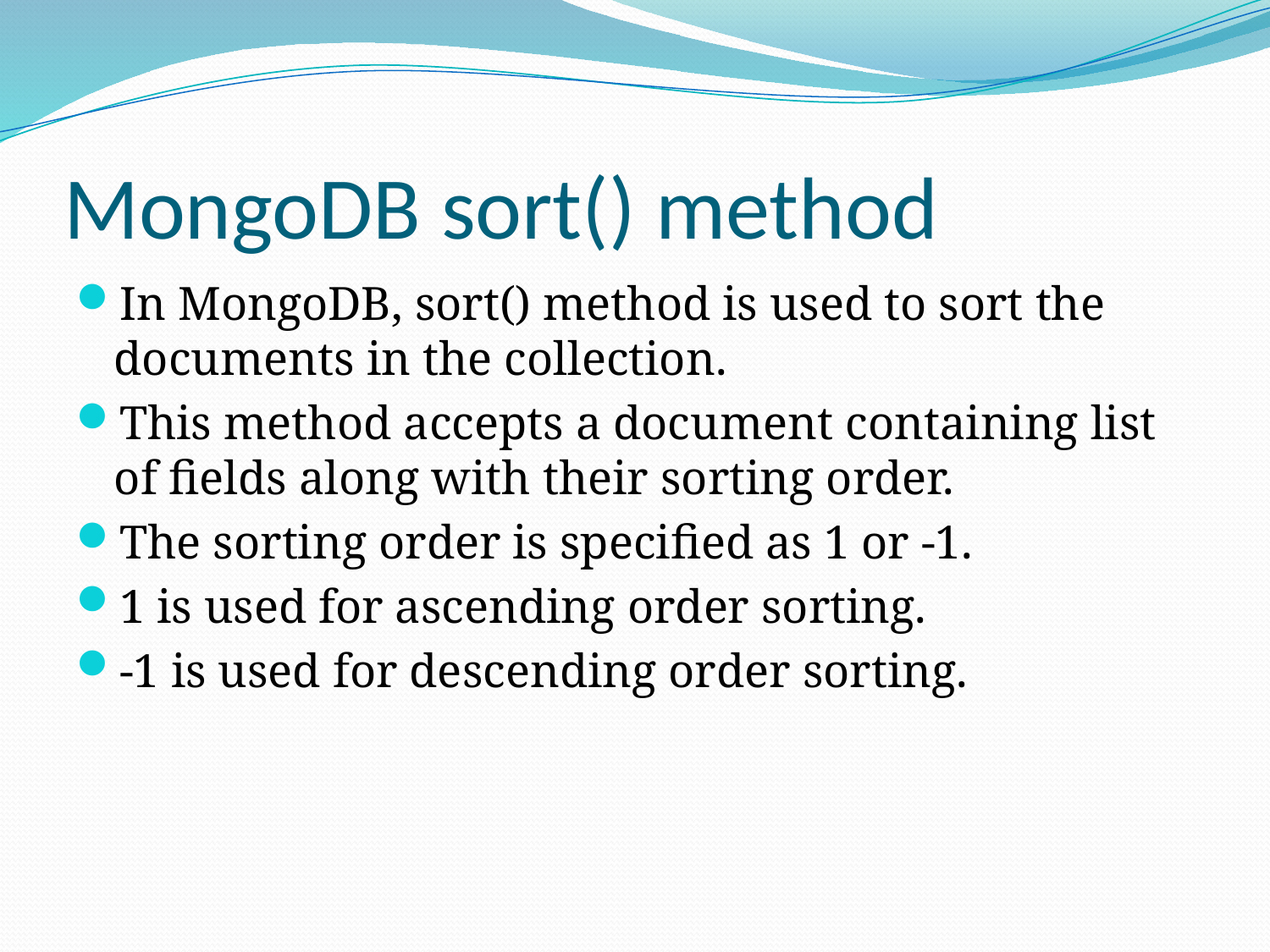

# MongoDB sort() method
In MongoDB, sort() method is used to sort the documents in the collection.
This method accepts a document containing list of fields along with their sorting order.
The sorting order is specified as 1 or -1.
1 is used for ascending order sorting.
-1 is used for descending order sorting.